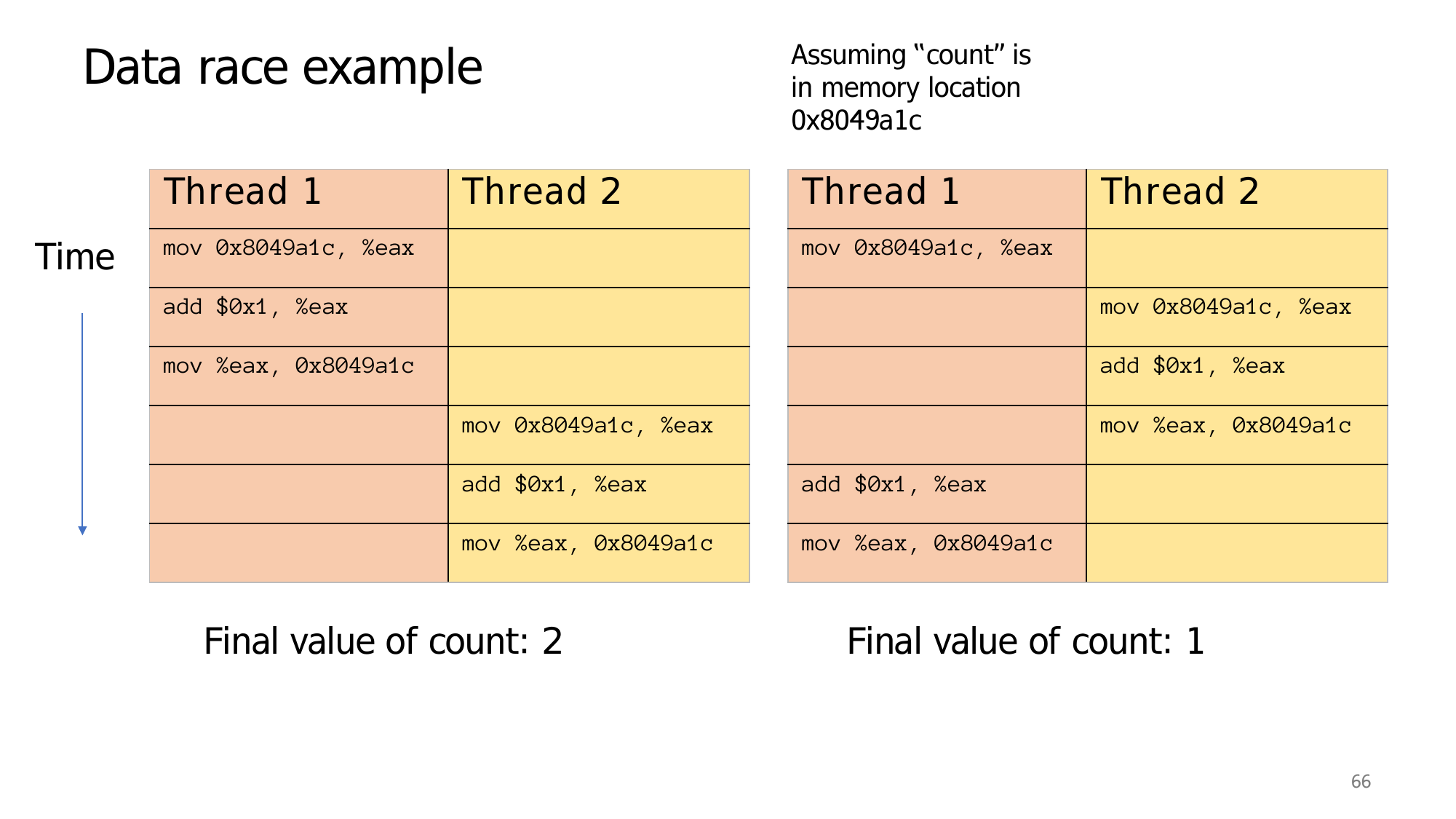

# Data race example
Assuming “count” is in memory location 0x8049a1c
| Thread 1 | Thread 2 |
| --- | --- |
| mov 0x8049a1c, %eax |  |
| add $0x1, %eax |  |
| mov %eax, 0x8049a1c |  |
|  | mov 0x8049a1c, %eax |
|  | add $0x1, %eax |
|  | mov %eax, 0x8049a1c |
| Thread 1 | Thread 2 |
| --- | --- |
| mov 0x8049a1c, %eax |  |
|  | mov 0x8049a1c, %eax |
|  | add $0x1, %eax |
|  | mov %eax, 0x8049a1c |
| add $0x1, %eax |  |
| mov %eax, 0x8049a1c |  |
Time
Final value of count: 2
Final value of count: 1
66